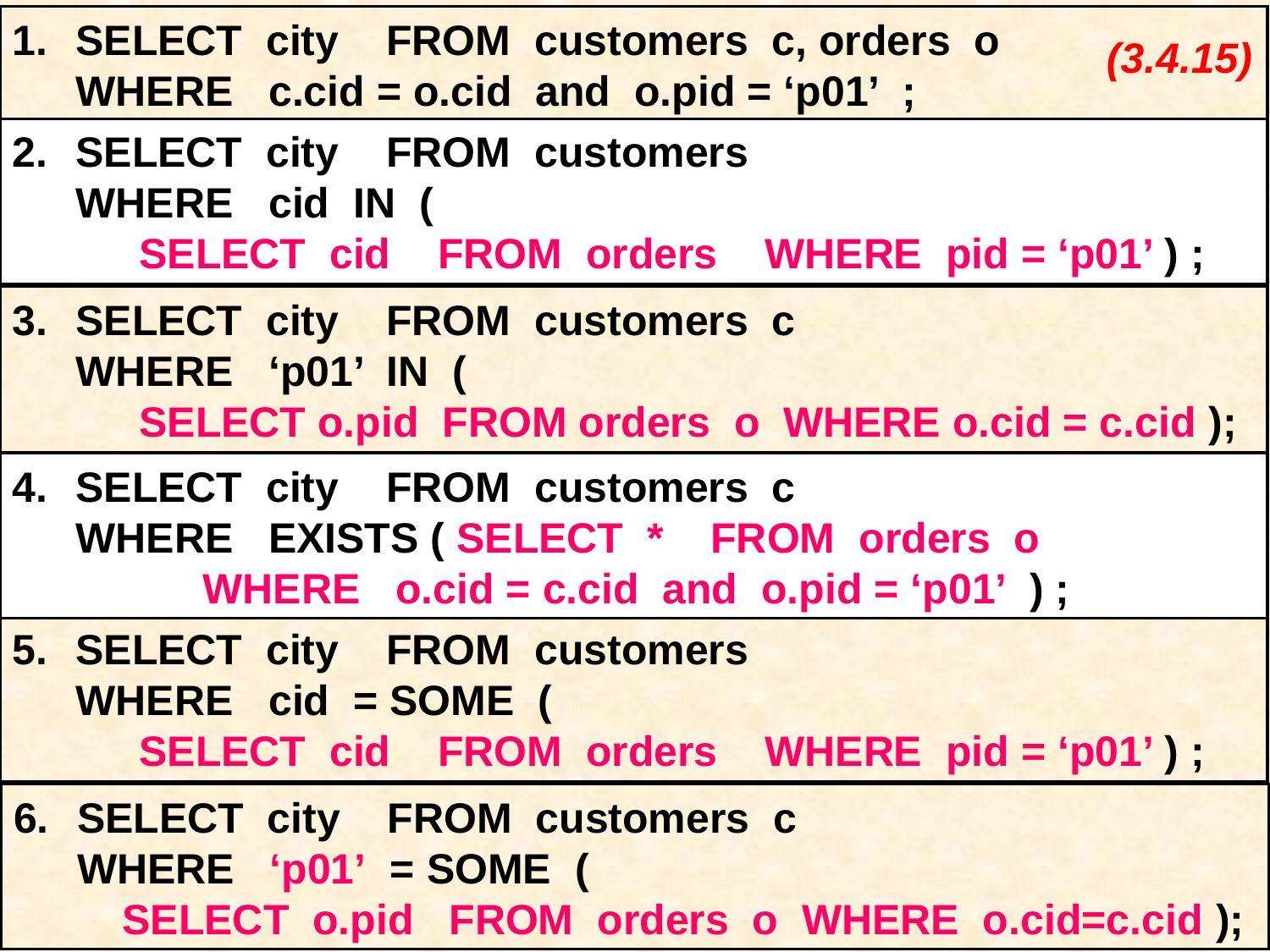

SELECT  city    FROM  customers  c, orders  o
WHERE   c.cid = o.cid  and  o.pid = ‘p01’  ;
# (3.4.15)
SELECT  city    FROM  customers
WHERE   cid  IN  (
SELECT  cid    FROM  orders    WHERE  pid = ‘p01’ ) ;
SELECT  city    FROM  customers  c
WHERE   ‘p01’  IN  (
SELECT o.pid  FROM orders  o  WHERE o.cid = c.cid );
SELECT  city    FROM  customers  c
WHERE   EXISTS ( SELECT  *    FROM  orders  o
		WHERE   o.cid = c.cid  and  o.pid = ‘p01’  ) ;
SELECT  city    FROM  customers
WHERE   cid  = SOME  (
SELECT  cid    FROM  orders    WHERE  pid = ‘p01’ ) ;
SELECT  city    FROM  customers  c
WHERE   ‘p01’  = SOME  (
SELECT  o.pid   FROM  orders  o  WHERE  o.cid=c.cid );